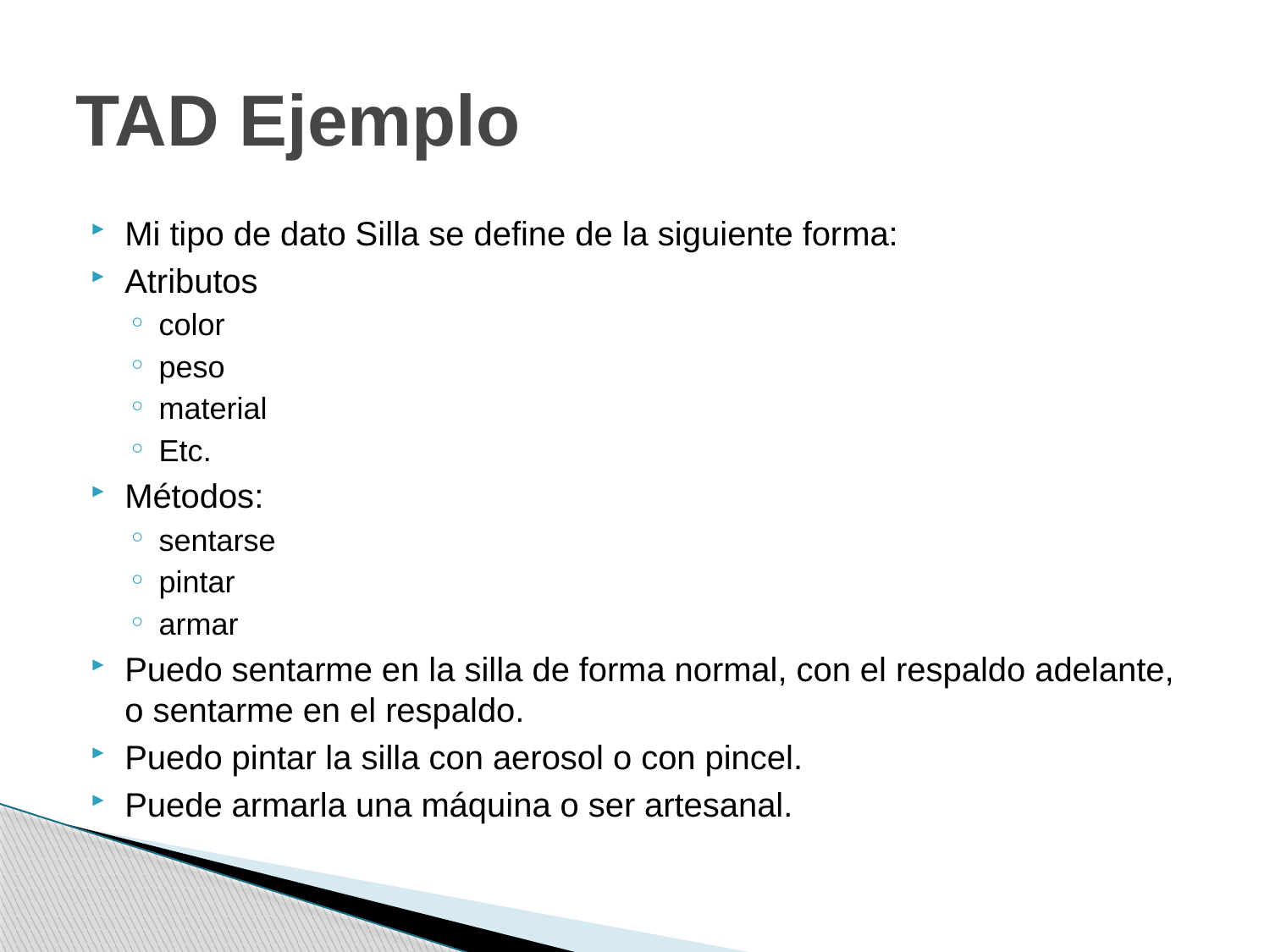

# TAD Ejemplo
Mi tipo de dato Silla se define de la siguiente forma:
Atributos
color
peso
material
Etc.
Métodos:
sentarse
pintar
armar
Puedo sentarme en la silla de forma normal, con el respaldo adelante, o sentarme en el respaldo.
Puedo pintar la silla con aerosol o con pincel.
Puede armarla una máquina o ser artesanal.